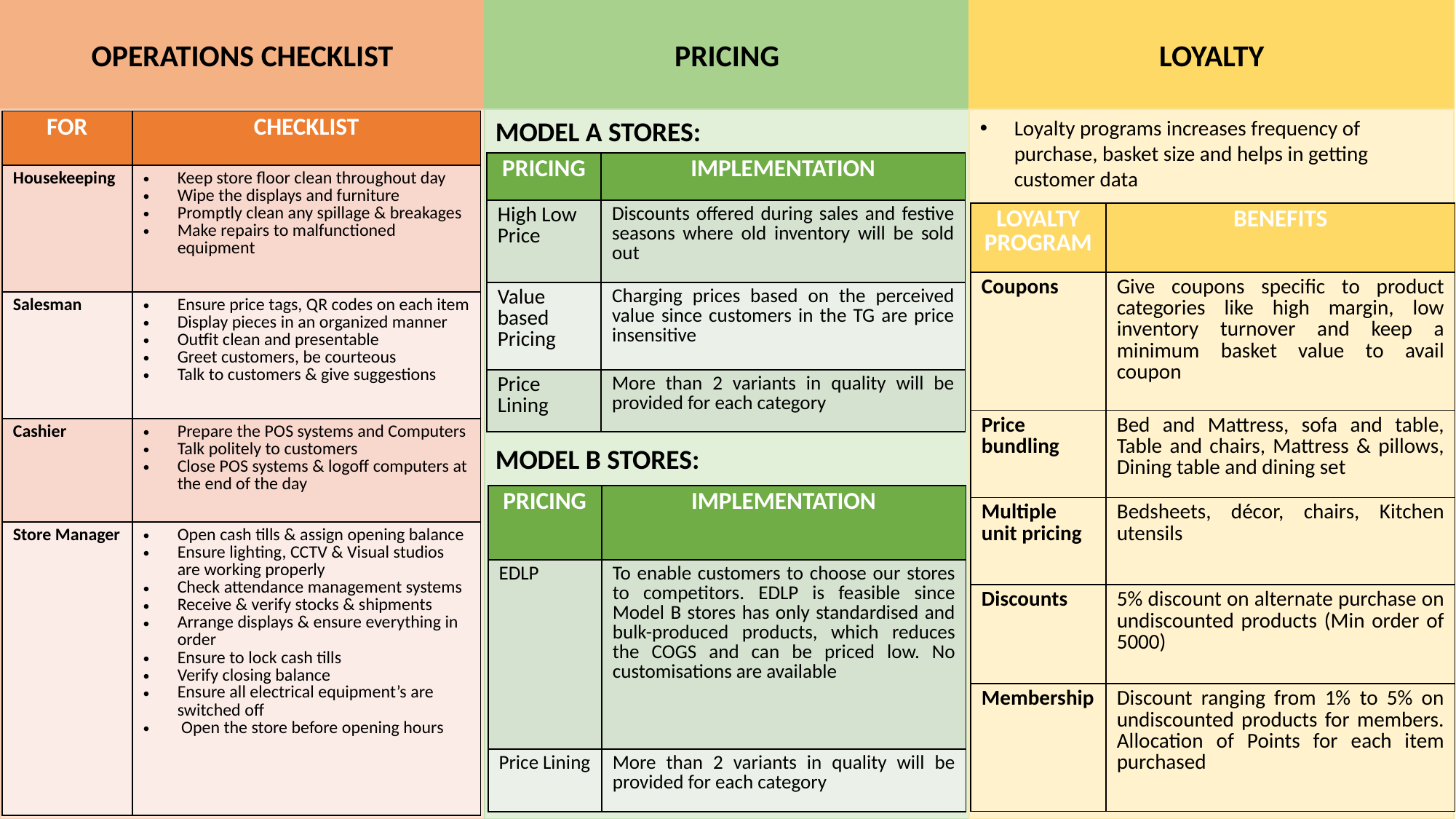

OPERATIONS CHECKLIST
PRICING
LOYALTY

MODEL A STORES:

MODEL B STORES:

Loyalty programs increases frequency of purchase, basket size and helps in getting customer data

| FOR | CHECKLIST |
| --- | --- |
| Housekeeping | Keep store floor clean throughout day Wipe the displays and furniture  Promptly clean any spillage & breakages Make repairs to malfunctioned equipment |
| Salesman | Ensure price tags, QR codes on each item Display pieces in an organized manner Outfit clean and presentable Greet customers, be courteous Talk to customers & give suggestions |
| Cashier | Prepare the POS systems and Computers Talk politely to customers Close POS systems & logoff computers at the end of the day |
| Store Manager | Open cash tills & assign opening balance Ensure lighting, CCTV & Visual studios are working properly Check attendance management systems Receive & verify stocks & shipments Arrange displays & ensure everything in order Ensure to lock cash tills Verify closing balance Ensure all electrical equipment’s are switched off  Open the store before opening hours |
| PRICING | IMPLEMENTATION |
| --- | --- |
| High Low Price | Discounts offered during sales and festive seasons where old inventory will be sold out |
| Value based Pricing | Charging prices based on the perceived value since customers in the TG are price insensitive |
| Price Lining | More than 2 variants in quality will be provided for each category |
| LOYALTY PROGRAM | BENEFITS |
| --- | --- |
| Coupons | Give coupons specific to product categories like high margin, low inventory turnover and keep a minimum basket value to avail coupon |
| Price bundling | Bed and Mattress, sofa and table, Table and chairs, Mattress & pillows, Dining table and dining set |
| Multiple unit pricing | Bedsheets, décor, chairs, Kitchen utensils |
| Discounts | 5% discount on alternate purchase on undiscounted products (Min order of 5000) |
| Membership | Discount ranging from 1% to 5% on undiscounted products for members. Allocation of Points for each item purchased |
| PRICING | IMPLEMENTATION |
| --- | --- |
| EDLP | To enable customers to choose our stores to competitors. EDLP is feasible since Model B stores has only standardised and bulk-produced products, which reduces the COGS and can be priced low. No customisations are available |
| Price Lining | More than 2 variants in quality will be provided for each category |